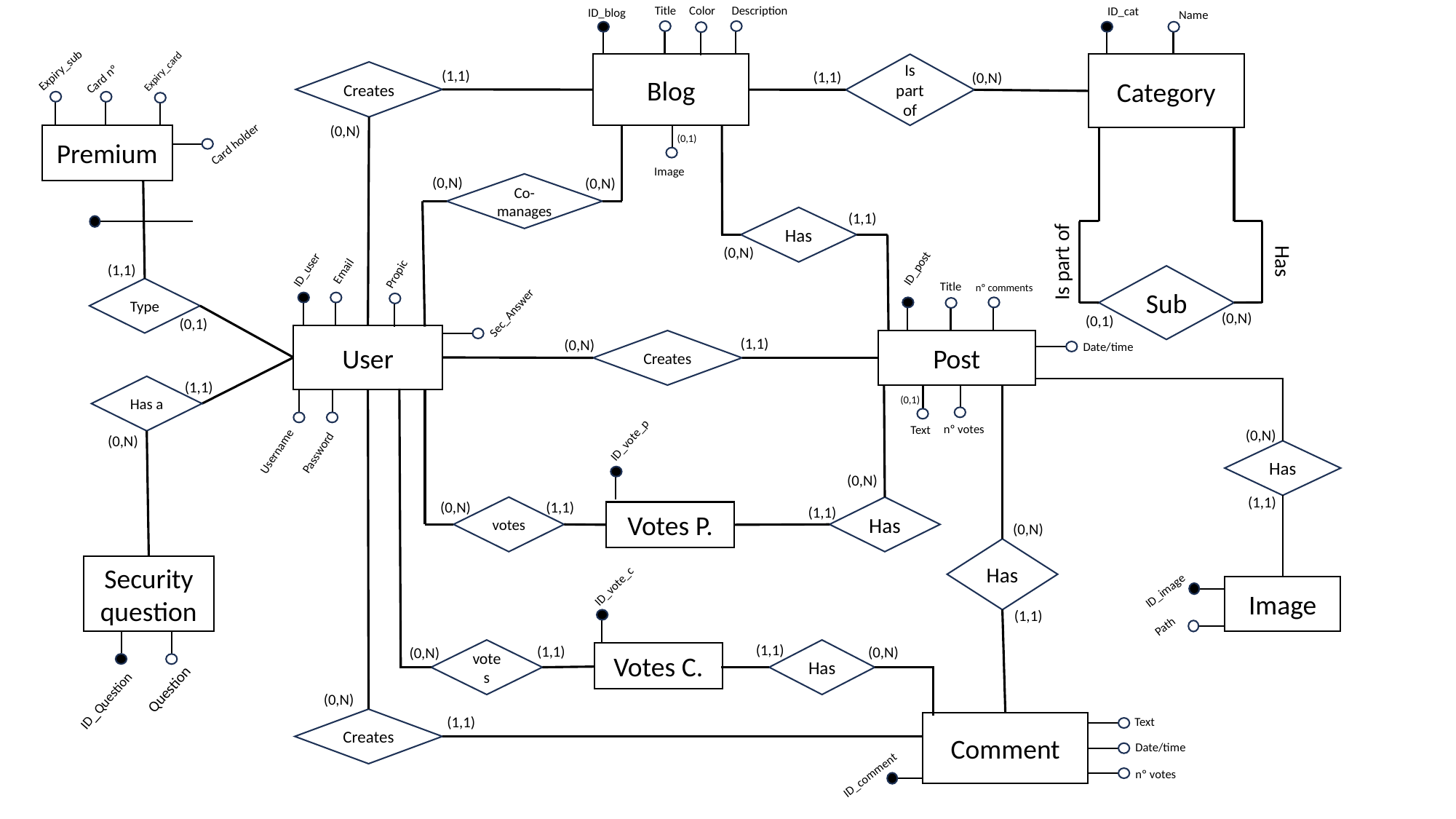

Description
Color
Title
ID_cat
ID_blog
Name

Category
Blog
Is part of
Expiry_card
Expiry_sub
(1,1)
Creates
(1,1)
(0,N)
Card nº

(0,N)
Premium
(0,1)
Card holder

Image
(0,N)
(0,N)
Co-manages
(1,1)
Has

(0,N)
Is part of
ID_user
Propic
ID_post
(1,1)
Email
Has
Sub
Title
nº comments
Type

Sec_Answer

(0,N)
(0,1)
(0,1)
User

(1,1)
(0,N)
Creates
Post
Date/time

(1,1)
Has a
(0,1)

nº votes
Text
(0,N)
ID_vote_p
(0,N)
Username
Password
Has
(0,N)

(1,1)
(1,1)
(0,N)
(1,1)
votes
Has
Votes P.
(0,N)
Has
Security question
ID_vote_c
ID_image
Image

(1,1)

Path

(1,1)
(1,1)
(0,N)
(0,N)
votes
Has
Votes C.

Question
ID_Question
(0,N)
(1,1)
Text
Creates
Comment

Date/time

ID_comment
nº votes